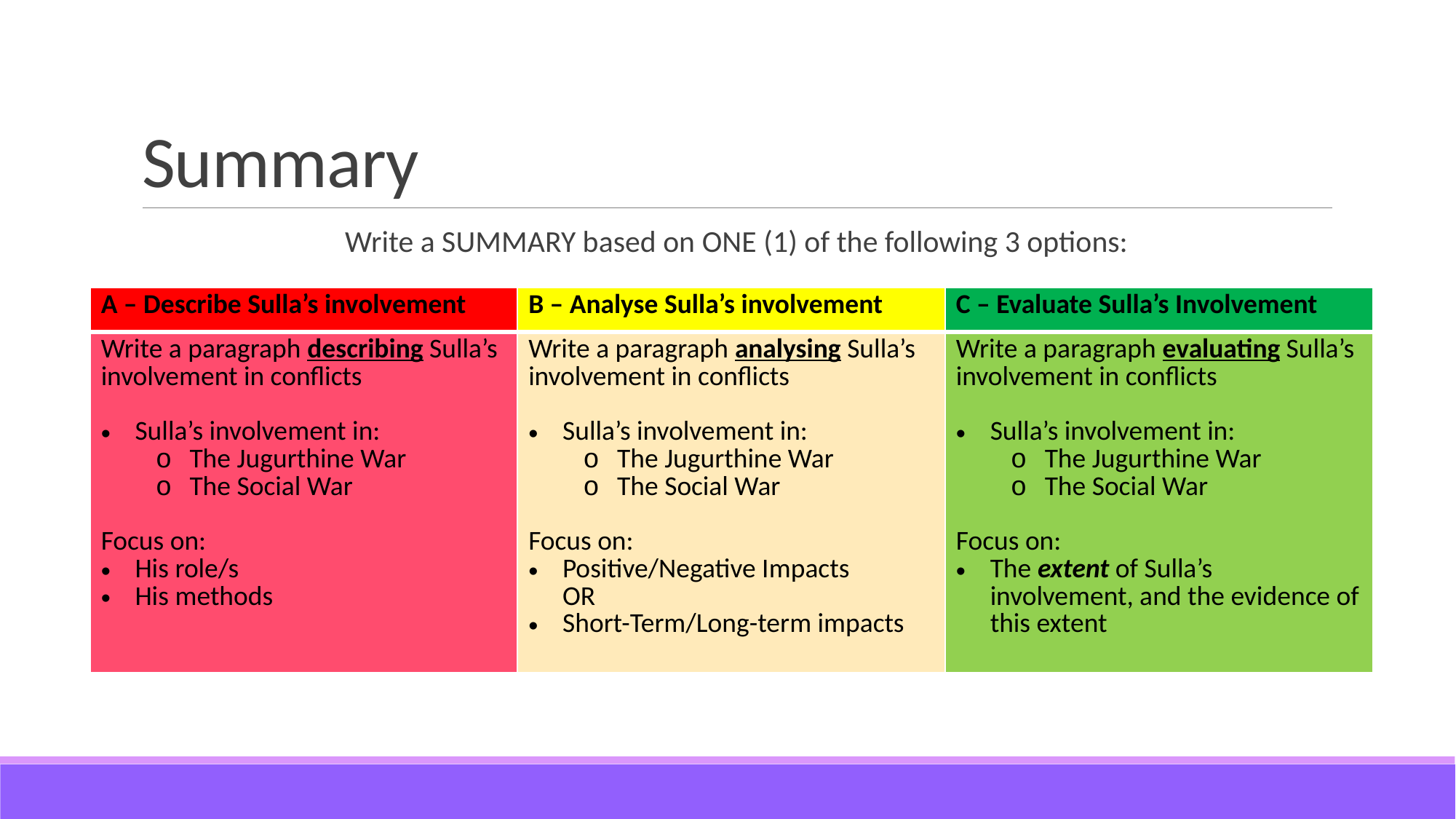

# Summary
Write a SUMMARY based on ONE (1) of the following 3 options:
| A – Describe Sulla’s involvement | B – Analyse Sulla’s involvement | C – Evaluate Sulla’s Involvement |
| --- | --- | --- |
| Write a paragraph describing Sulla’s involvement in conflicts Sulla’s involvement in: The Jugurthine War The Social War Focus on: His role/s His methods | Write a paragraph analysing Sulla’s involvement in conflicts Sulla’s involvement in: The Jugurthine War The Social War Focus on: Positive/Negative Impacts OR Short-Term/Long-term impacts | Write a paragraph evaluating Sulla’s involvement in conflicts Sulla’s involvement in: The Jugurthine War The Social War Focus on: The extent of Sulla’s involvement, and the evidence of this extent |